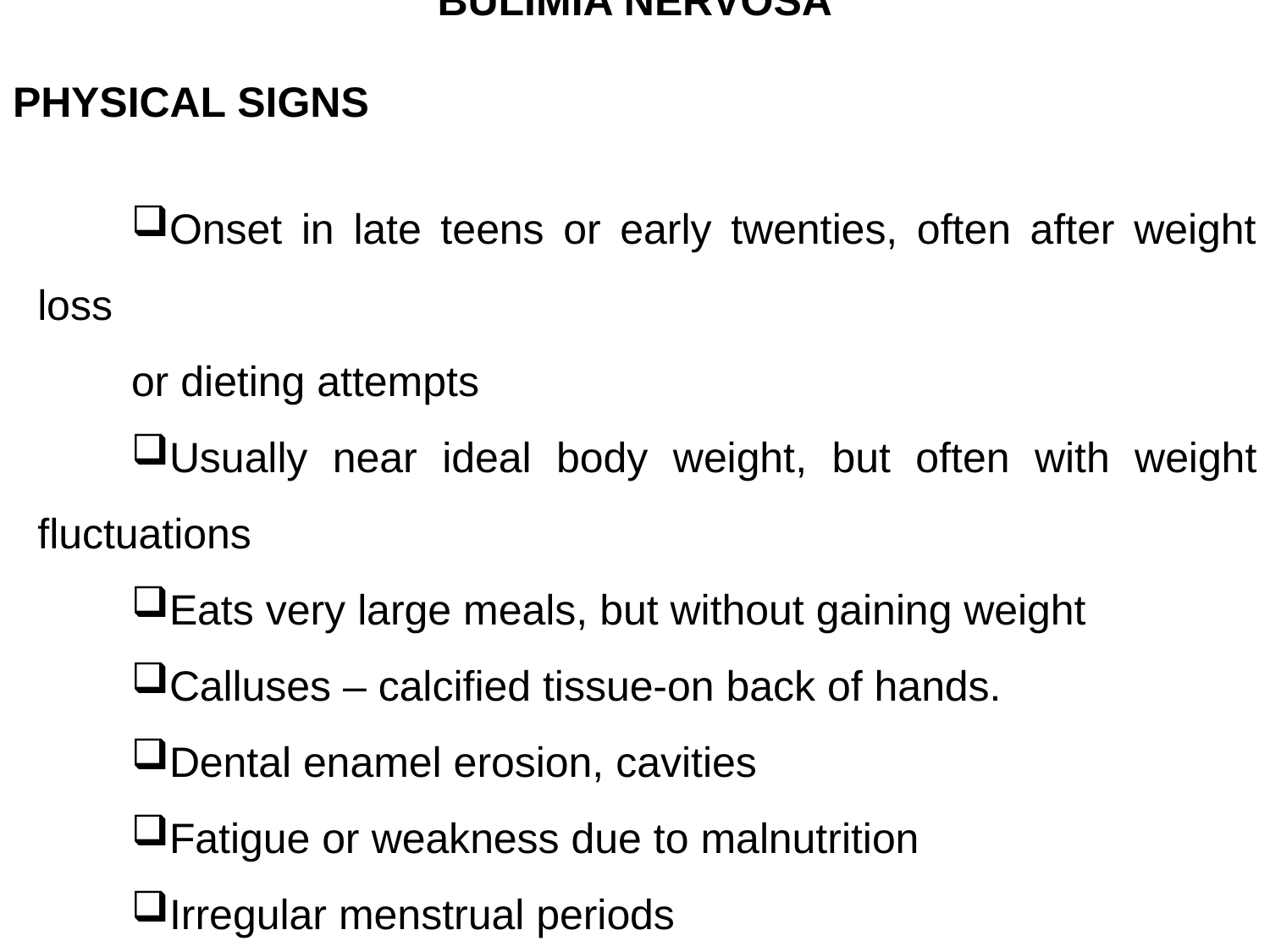

BULIMIA NERVOSA

PHYSICAL SIGNS

Onset in late teens or early twenties, often after weight loss
or dieting attempts
Usually near ideal body weight, but often with weight fluctuations
Eats very large meals, but without gaining weight
Calluses – calcified tissue-on back of hands.
Dental enamel erosion, cavities
Fatigue or weakness due to malnutrition
Irregular menstrual periods